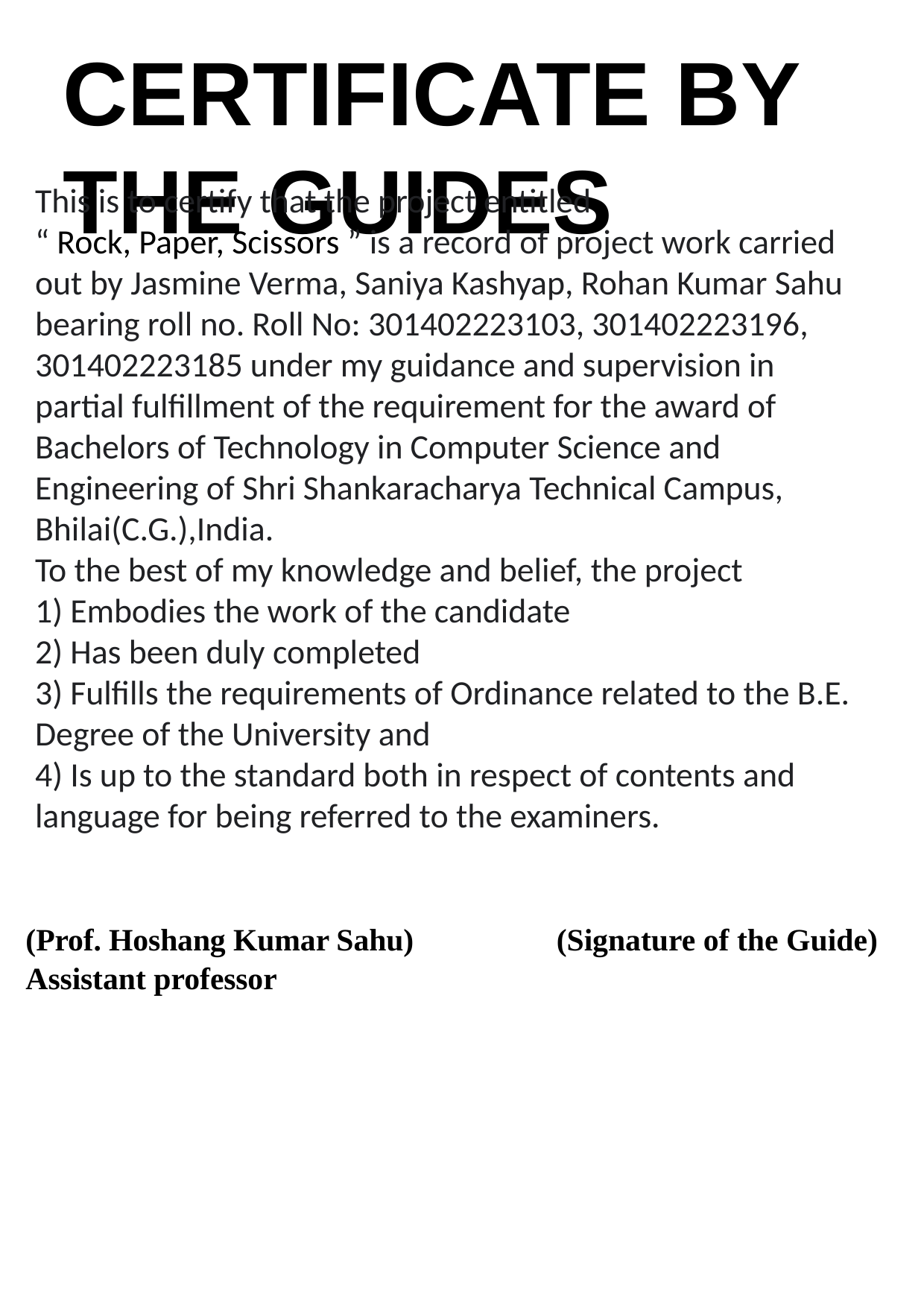

CERTIFICATE BY THE GUIDES
This is to certify that the project entitled
“ Rock, Paper, Scissors ” is a record of project work carried out by Jasmine Verma, Saniya Kashyap, Rohan Kumar Sahu bearing roll no. Roll No: 301402223103, 301402223196, 301402223185 under my guidance and supervision in partial fulfillment of the requirement for the award of Bachelors of Technology in Computer Science and Engineering of Shri Shankaracharya Technical Campus, Bhilai(C.G.),India.
To the best of my knowledge and belief, the project
1) Embodies the work of the candidate
2) Has been duly completed
3) Fulfills the requirements of Ordinance related to the B.E. Degree of the University and
4) Is up to the standard both in respect of contents and language for being referred to the examiners.
(Prof. Hoshang Kumar Sahu)
Assistant professor
(Signature of the Guide)